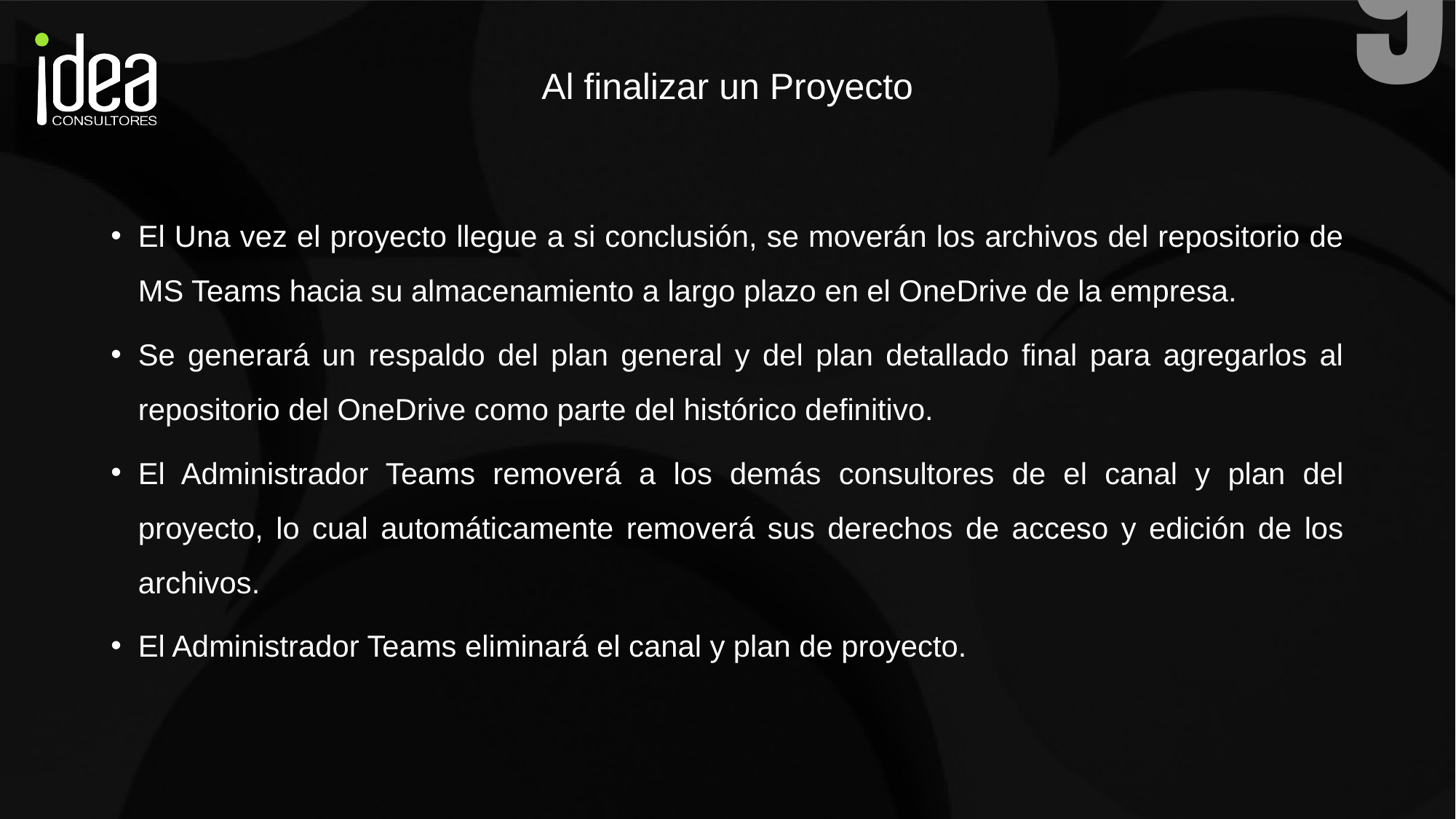

# Al finalizar un Proyecto

El Una vez el proyecto llegue a si conclusión, se moverán los archivos del repositorio de MS Teams hacia su almacenamiento a largo plazo en el OneDrive de la empresa.
Se generará un respaldo del plan general y del plan detallado final para agregarlos al repositorio del OneDrive como parte del histórico definitivo.
El Administrador Teams removerá a los demás consultores de el canal y plan del proyecto, lo cual automáticamente removerá sus derechos de acceso y edición de los archivos.
El Administrador Teams eliminará el canal y plan de proyecto.